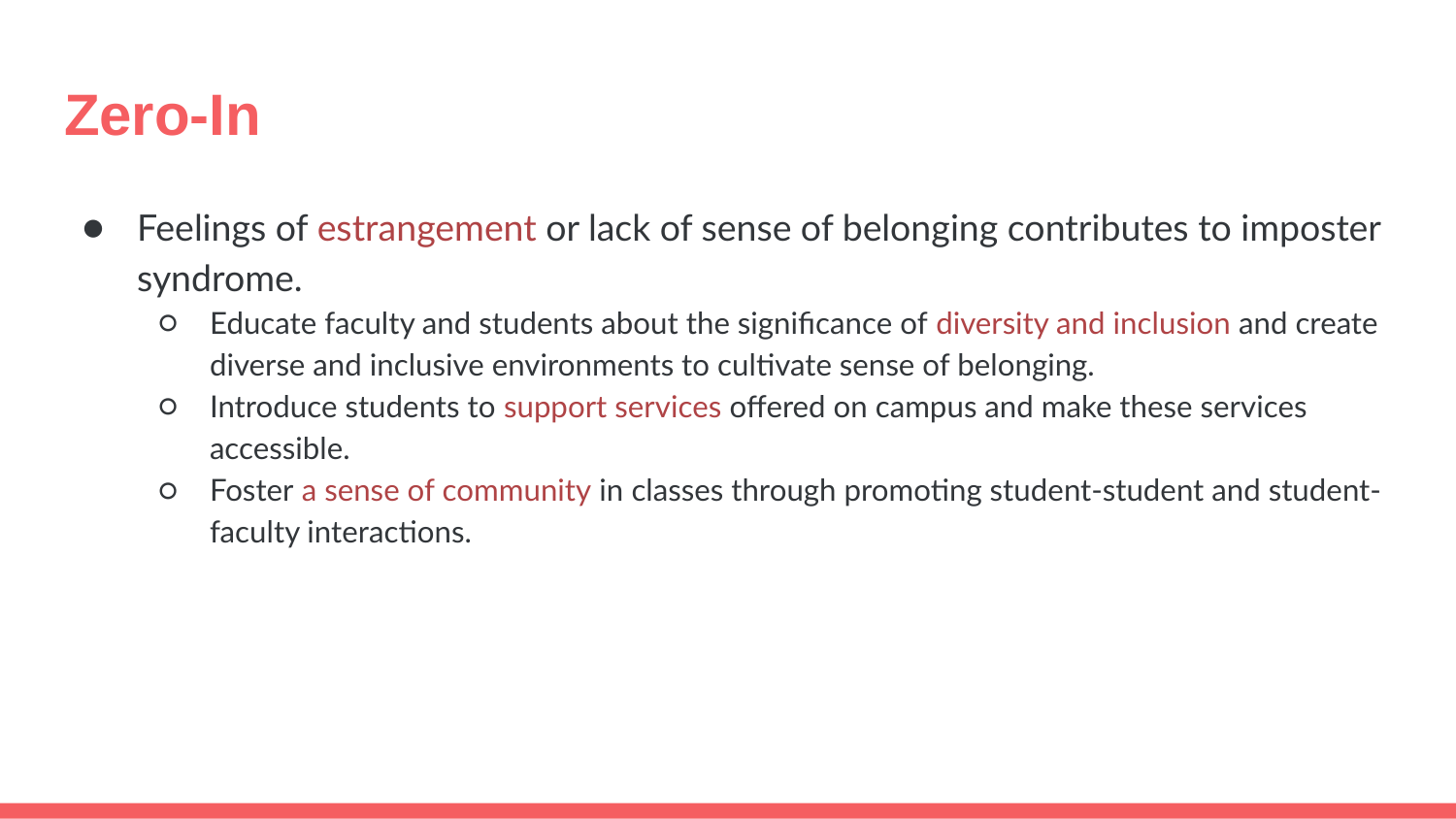

# Zero-In
Feelings of estrangement or lack of sense of belonging contributes to imposter syndrome.
Educate faculty and students about the significance of diversity and inclusion and create diverse and inclusive environments to cultivate sense of belonging.
Introduce students to support services offered on campus and make these services accessible.
Foster a sense of community in classes through promoting student-student and student-faculty interactions.